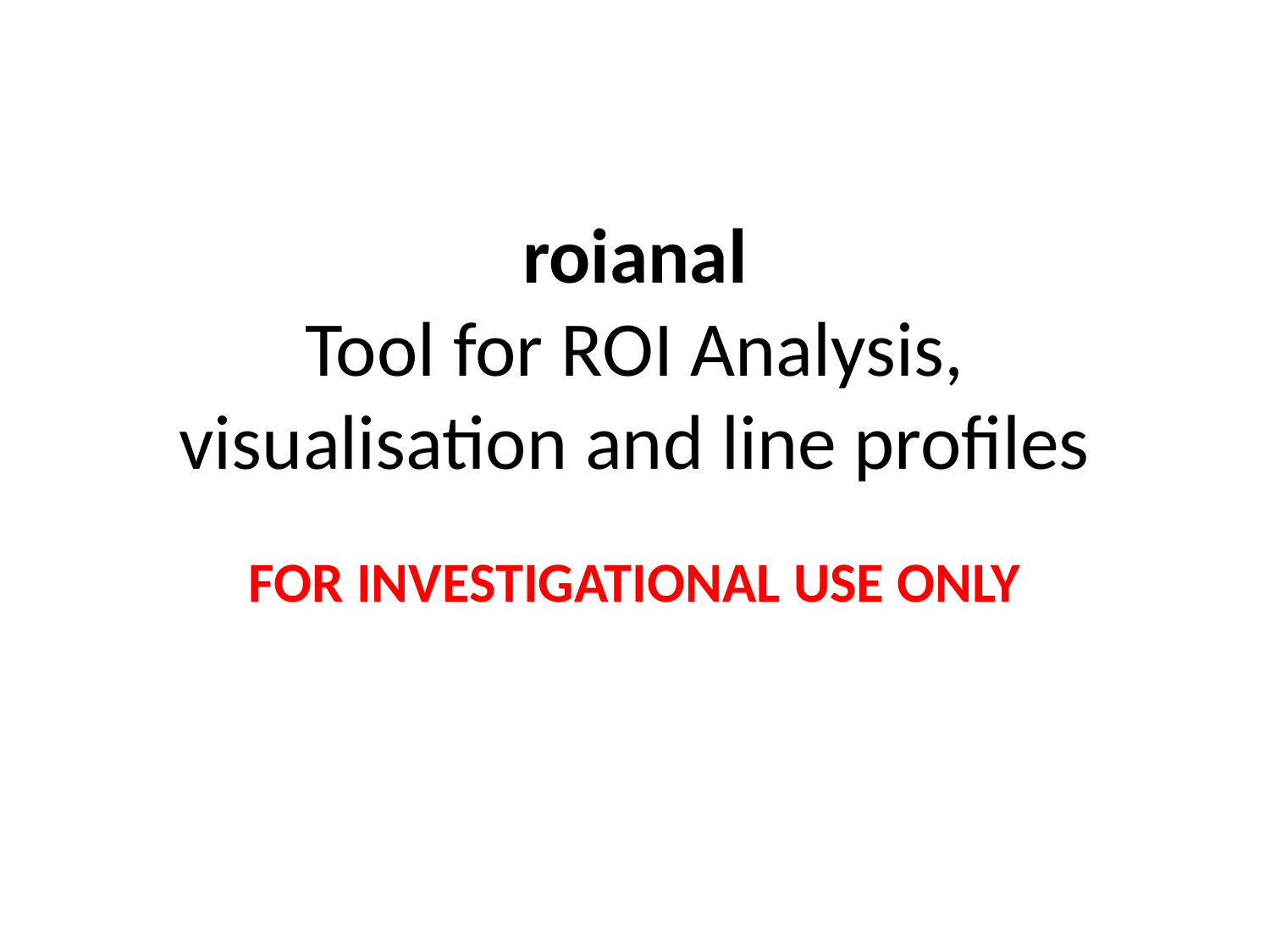

# roianal Tool for ROI Analysis, visualisation and line profiles
FOR INVESTIGATIONAL USE ONLY